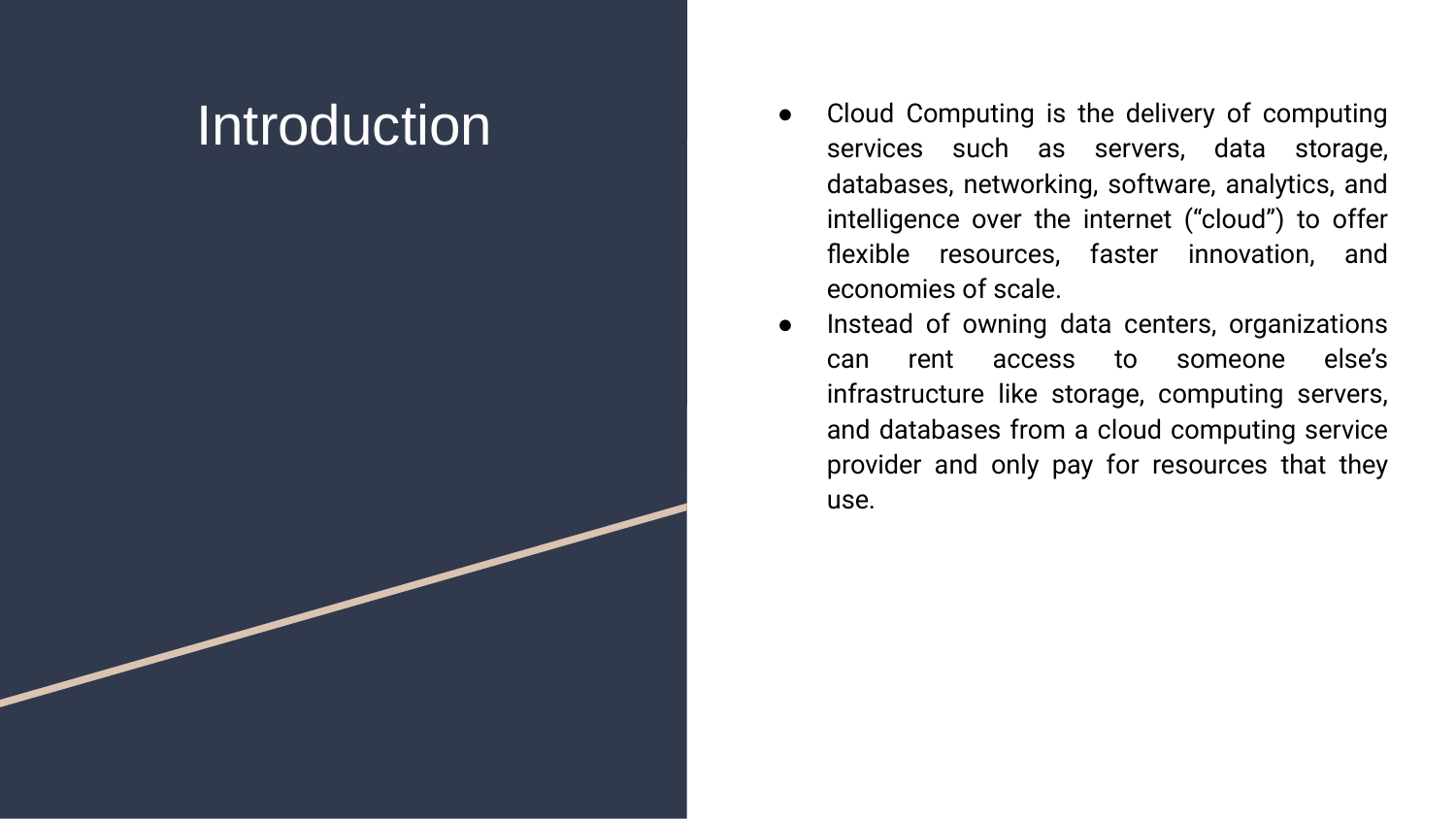

# Introduction
Cloud Computing is the delivery of computing services such as servers, data storage, databases, networking, software, analytics, and intelligence over the internet (“cloud”) to offer flexible resources, faster innovation, and economies of scale.
Instead of owning data centers, organizations can rent access to someone else’s infrastructure like storage, computing servers, and databases from a cloud computing service provider and only pay for resources that they use.